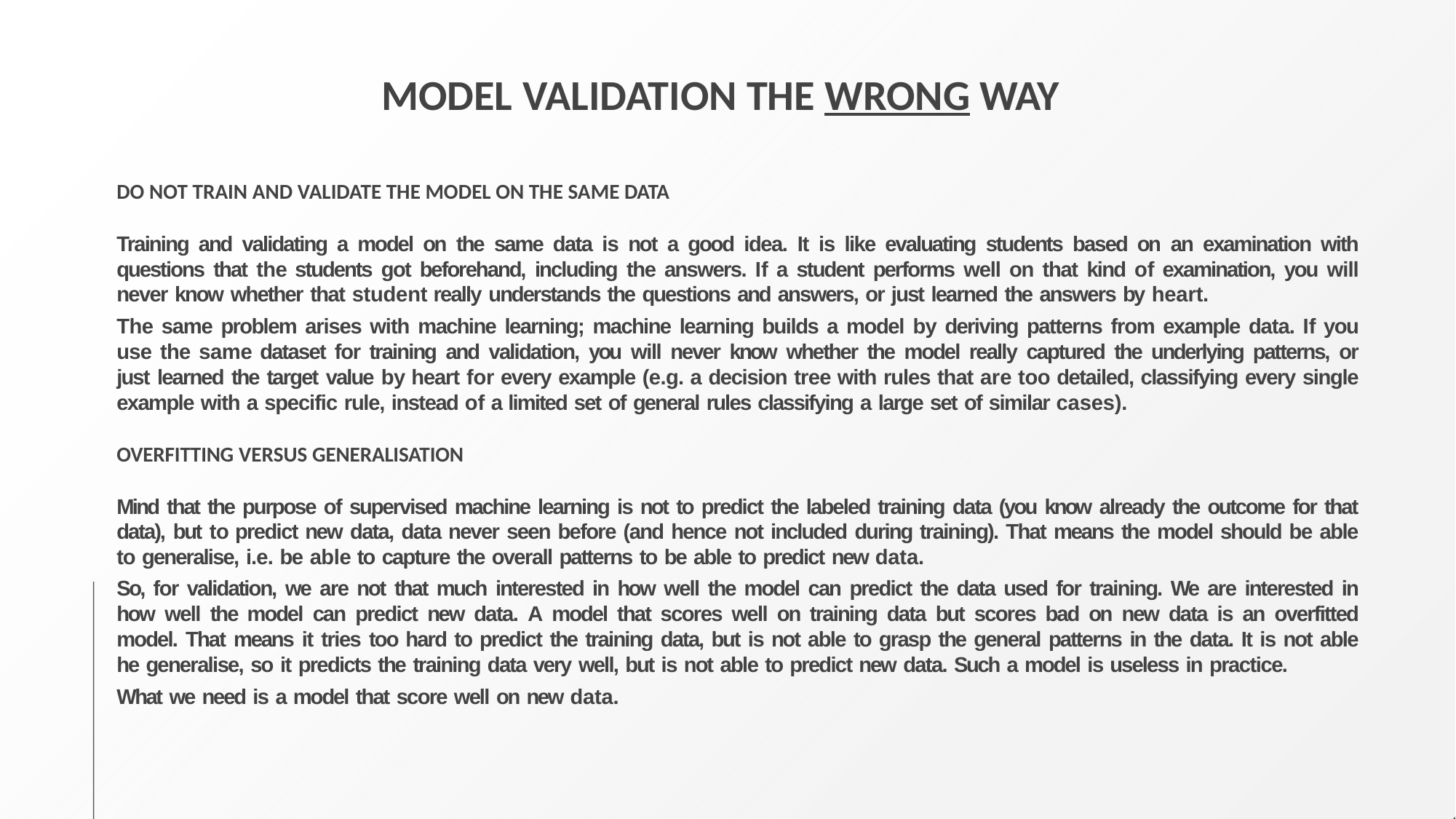

# MODEL VALIDATION THE WRONG WAY
DO NOT TRAIN AND VALIDATE THE MODEL ON THE SAME DATA

Training and validating a model on the same data is not a good idea. It is like evaluating students based on an examination with questions that the students got beforehand, including the answers. If a student performs well on that kind of examination, you will never know whether that student really understands the questions and answers, or just learned the answers by heart.
The same problem arises with machine learning; machine learning builds a model by deriving patterns from example data. If you use the same dataset for training and validation, you will never know whether the model really captured the underlying patterns, or just learned the target value by heart for every example (e.g. a decision tree with rules that are too detailed, classifying every single example with a specific rule, instead of a limited set of general rules classifying a large set of similar cases).

OVERFITTING VERSUS GENERALISATION

Mind that the purpose of supervised machine learning is not to predict the labeled training data (you know already the outcome for that data), but to predict new data, data never seen before (and hence not included during training). That means the model should be able to generalise, i.e. be able to capture the overall patterns to be able to predict new data.
So, for validation, we are not that much interested in how well the model can predict the data used for training. We are interested in how well the model can predict new data. A model that scores well on training data but scores bad on new data is an overfitted model. That means it tries too hard to predict the training data, but is not able to grasp the general patterns in the data. It is not able he generalise, so it predicts the training data very well, but is not able to predict new data. Such a model is useless in practice.
What we need is a model that score well on new data.